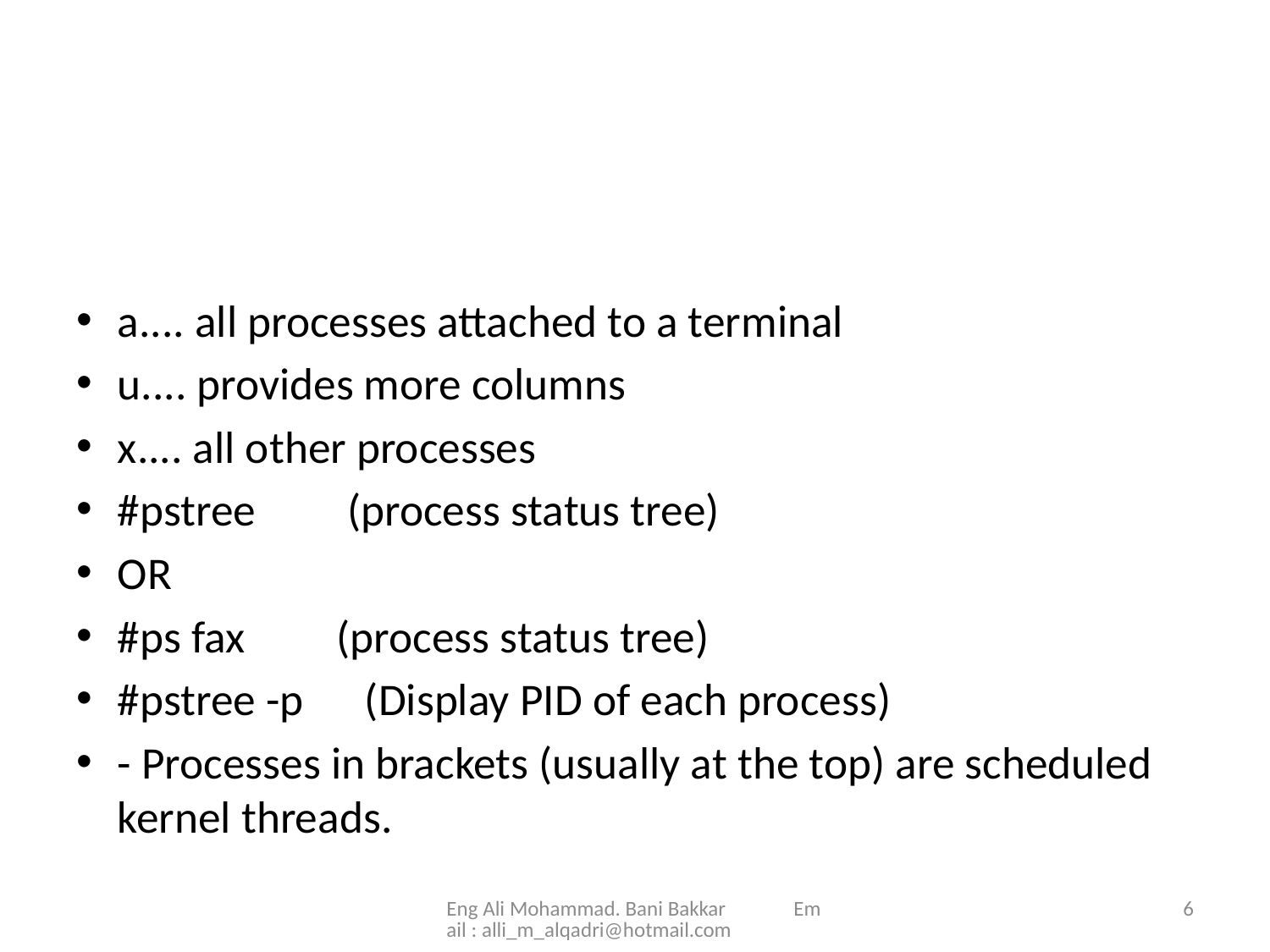

#

a.... all processes attached to a terminal
u.... provides more columns
x.... all other processes
#pstree         (process status tree)
OR
#ps fax         (process status tree)
#pstree -p      (Display PID of each process)
- Processes in brackets (usually at the top) are scheduled kernel threads.
Eng Ali Mohammad. Bani Bakkar              Email : alli_m_alqadri@hotmail.com
6